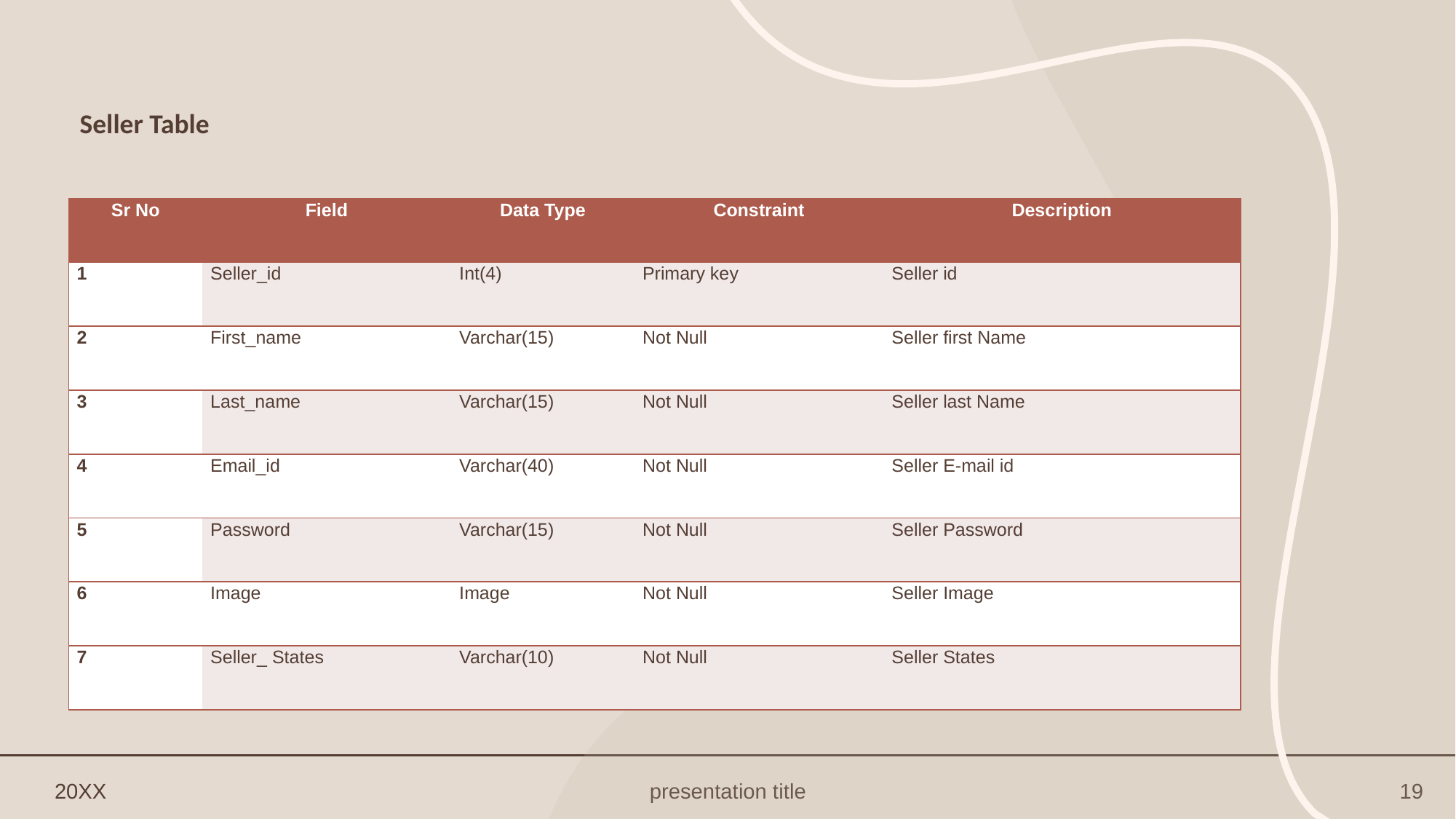

# Seller Table
| Sr No | Field | Data Type | Constraint | Description |
| --- | --- | --- | --- | --- |
| 1 | Seller\_id | Int(4) | Primary key | Seller id |
| 2 | First\_name | Varchar(15) | Not Null | Seller first Name |
| 3 | Last\_name | Varchar(15) | Not Null | Seller last Name |
| 4 | Email\_id | Varchar(40) | Not Null | Seller E-mail id |
| 5 | Password | Varchar(15) | Not Null | Seller Password |
| 6 | Image | Image | Not Null | Seller Image |
| 7 | Seller\_ States | Varchar(10) | Not Null | Seller States |
20XX
presentation title
19